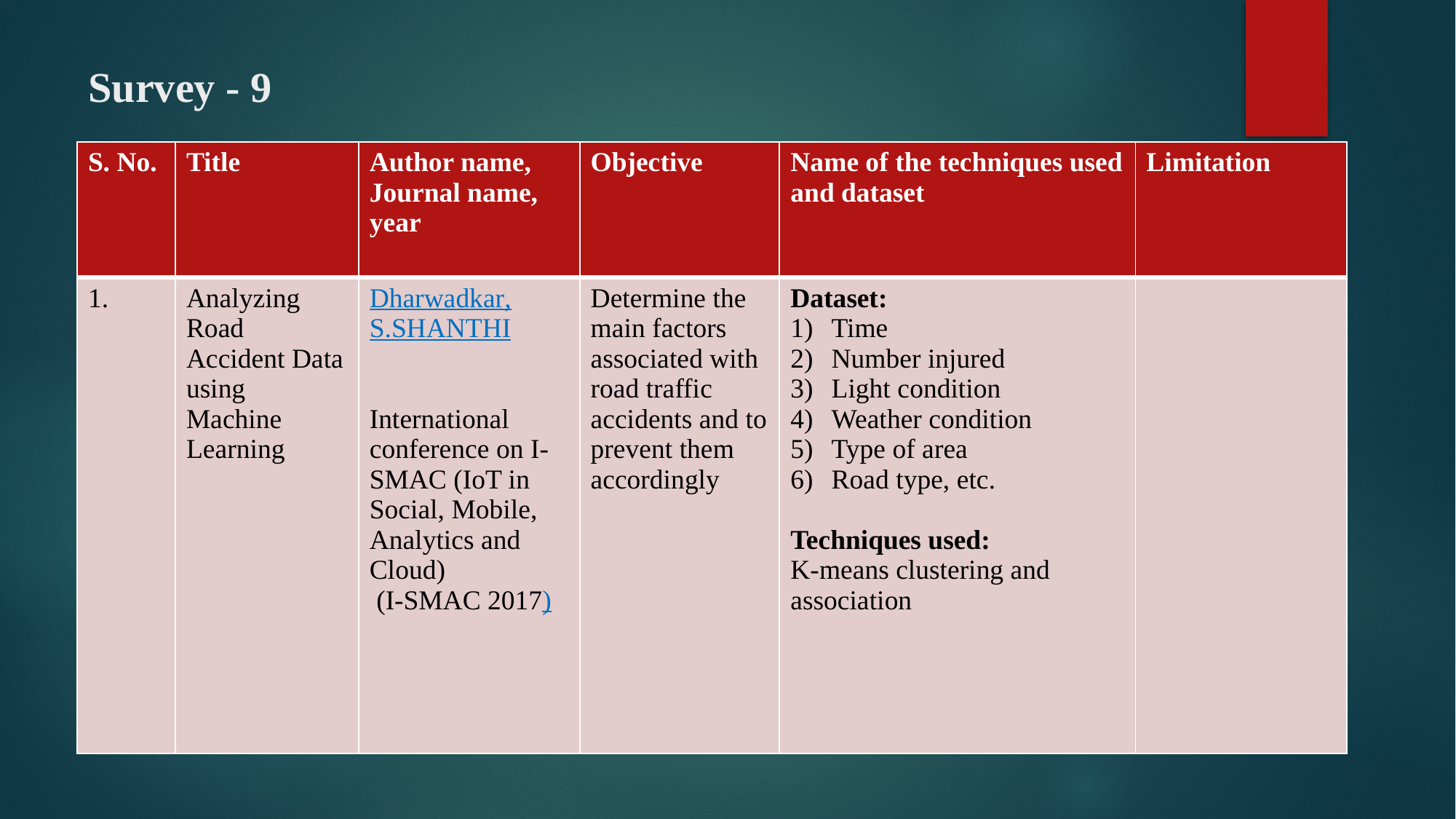

# Survey - 9
| S. No. | Title | Author name, Journal name, year | Objective | Name of the techniques used and dataset | Limitation |
| --- | --- | --- | --- | --- | --- |
| 1. | Analyzing Road Accident Data using Machine Learning | Dharwadkar, S.SHANTHI International conference on I-SMAC (IoT in Social, Mobile, Analytics and Cloud) (I-SMAC 2017) | Determine the main factors associated with road traffic accidents and to prevent them accordingly | Dataset: Time Number injured Light condition Weather condition Type of area Road type, etc. Techniques used: K-means clustering and association |  |